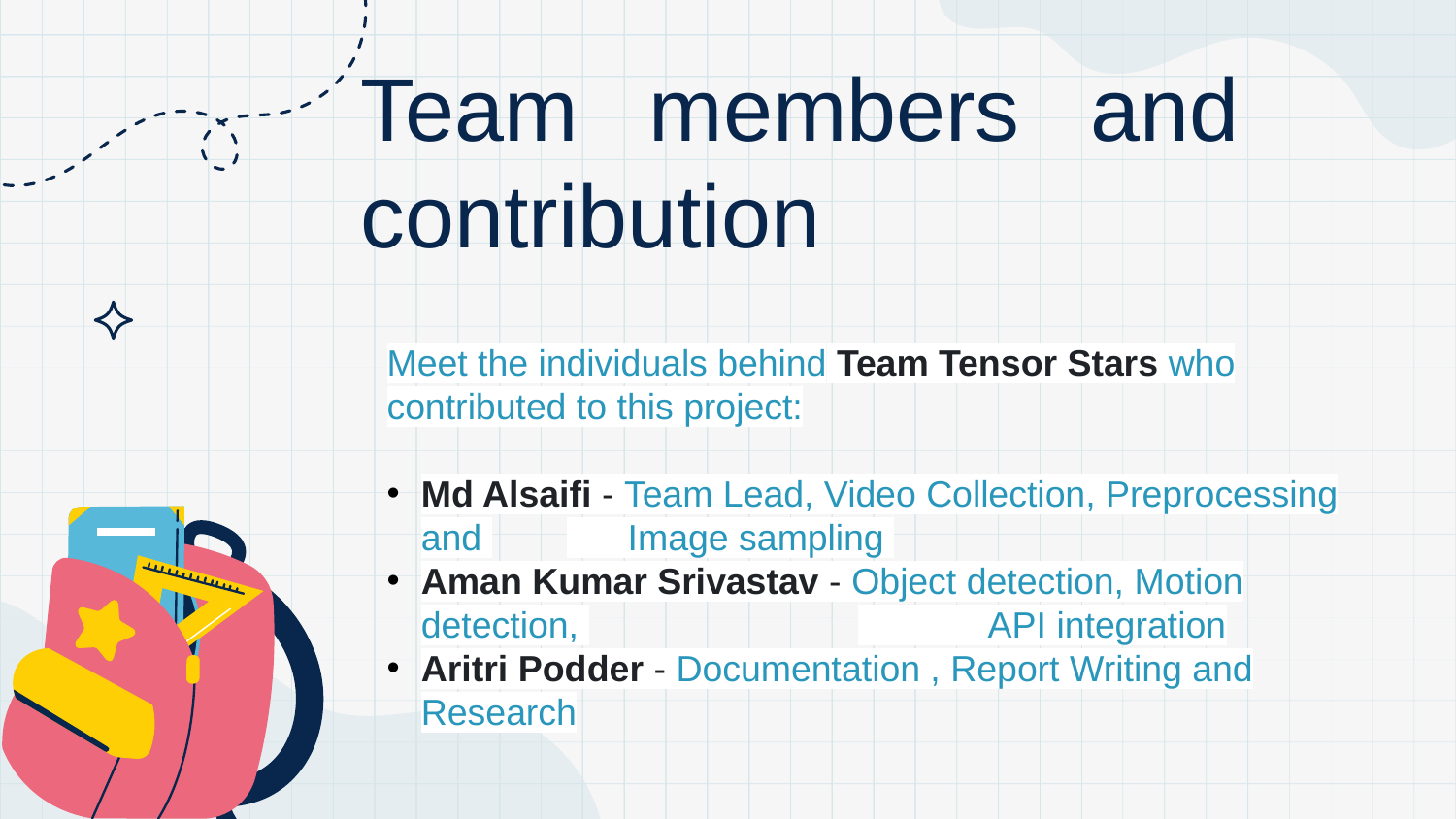

# Team members and contribution

Meet the individuals behind Team Tensor Stars who contributed to this project:

Md Alsaifi - Team Lead, Video Collection, Preprocessing and 	      Image sampling
Aman Kumar Srivastav - Object detection, Motion detection, 		             API integration
Aritri Podder - Documentation , Report Writing and Research